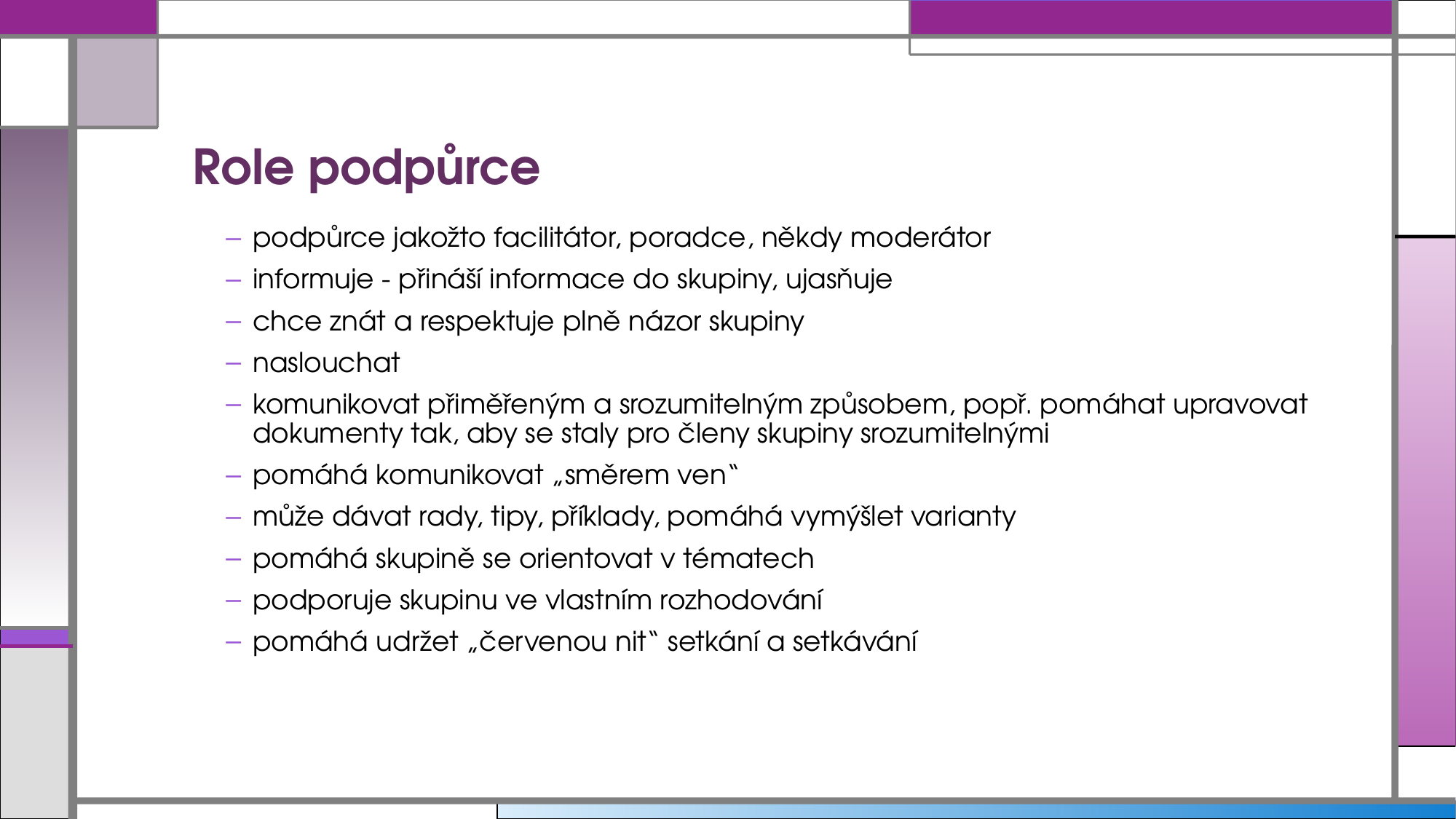

# Role podpůrce
podpůrce jakožto facilitátor, poradce, někdy moderátor
informuje - přináší informace do skupiny, ujasňuje
chce znát a respektuje plně názor skupiny
naslouchat
komunikovat přiměřeným a srozumitelným způsobem, popř. pomáhat upravovat dokumenty tak, aby se staly pro členy skupiny srozumitelnými
pomáhá komunikovat „směrem ven“
může dávat rady, tipy, příklady, pomáhá vymýšlet varianty
pomáhá skupině se orientovat v tématech
podporuje skupinu ve vlastním rozhodování
pomáhá udržet „červenou nit“ setkání a setkávání